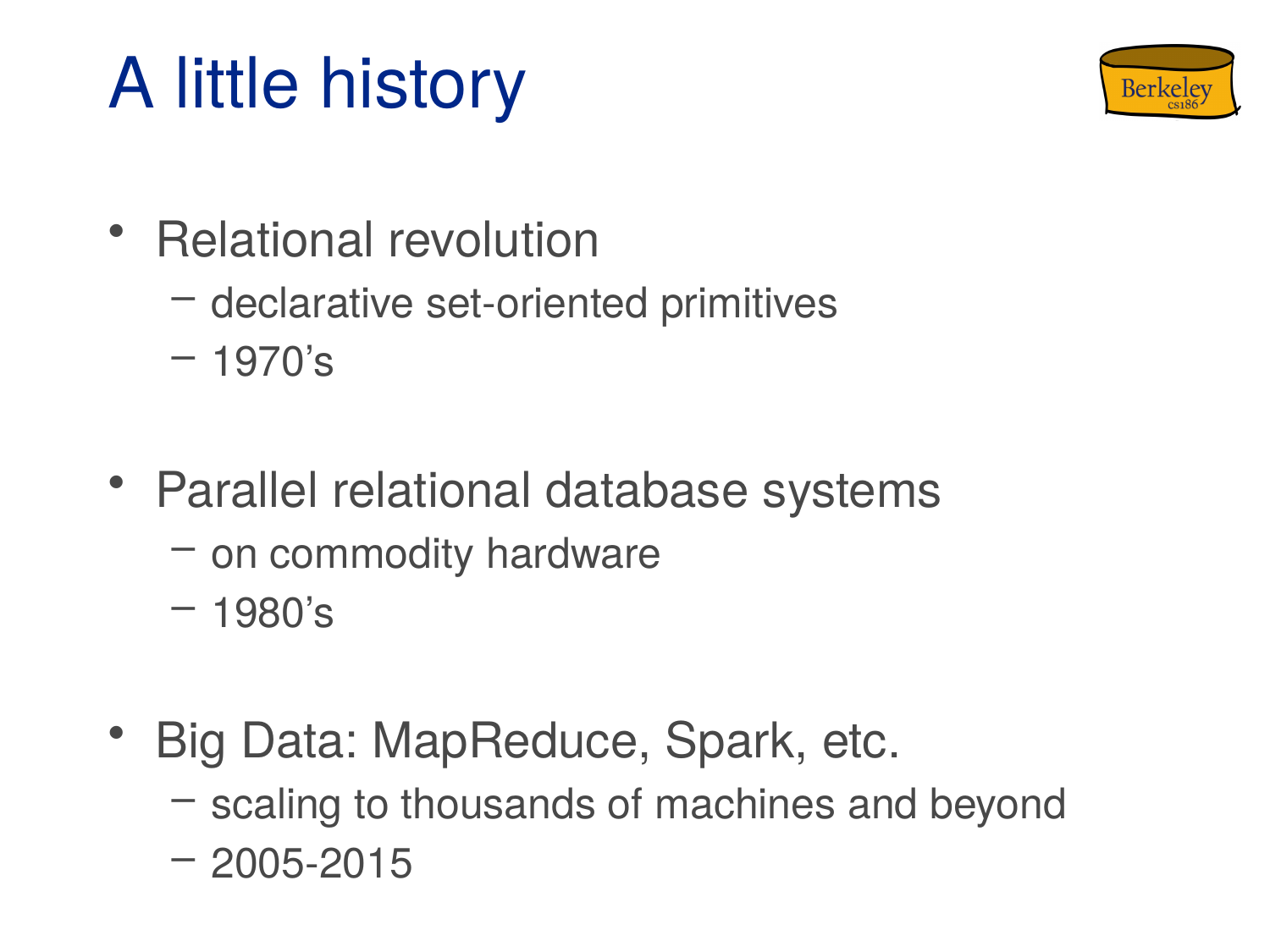

# A little history
Relational revolution
declarative set-oriented primitives
1970’s

Parallel relational database systems
on commodity hardware
1980’s

Big Data: MapReduce, Spark, etc.
scaling to thousands of machines and beyond
2005-2015